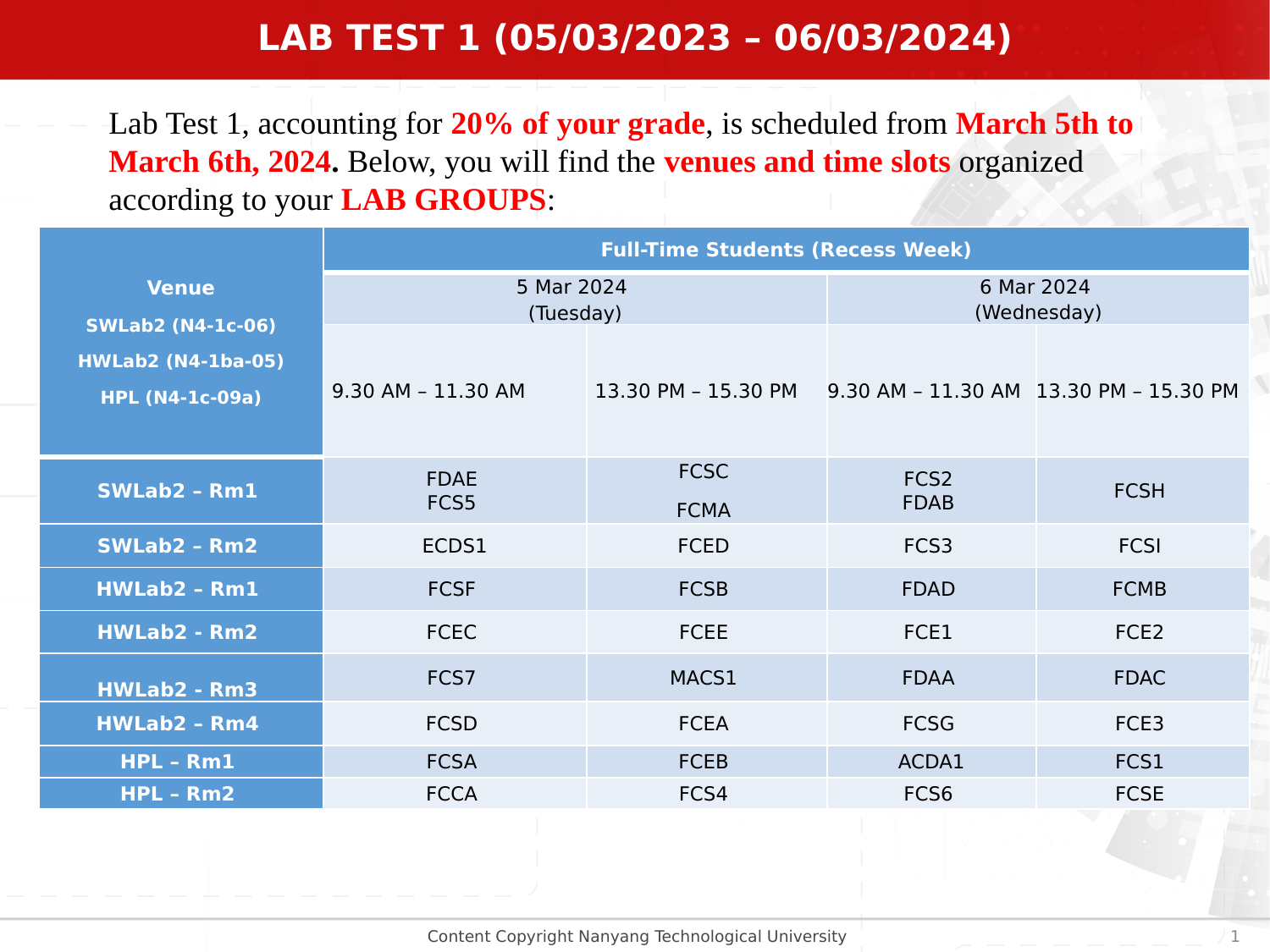

# Lab Test 1 (05/03/2023 – 06/03/2024)
Lab Test 1, accounting for 20% of your grade, is scheduled from March 5th to March 6th, 2024. Below, you will find the venues and time slots organized according to your LAB GROUPS:

| Venue SWLab2 (N4-1c-06) HWLab2 (N4-1ba-05) HPL (N4-1c-09a) | Full-Time Students (Recess Week) |  |  |  |
| --- | --- | --- | --- | --- |
|  | 5 Mar 2024 (Tuesday) |  | 6 Mar 2024 (Wednesday) |  |
|  | 9.30 AM – 11.30 AM | 13.30 PM – 15.30 PM | 9.30 AM – 11.30 AM | 13.30 PM – 15.30 PM |
| SWLab2 – Rm1 | FDAE FCS5 | FCSC FCMA | FCS2 FDAB | FCSH |
| SWLab2 – Rm2 | ECDS1 | FCED | FCS3 | FCSI |
| HWLab2 – Rm1 | FCSF | FCSB | FDAD | FCMB |
| HWLab2 - Rm2 | FCEC | FCEE | FCE1 | FCE2 |
| HWLab2 - Rm3 | FCS7 | MACS1 | FDAA | FDAC |
| HWLab2 – Rm4 | FCSD | FCEA | FCSG | FCE3 |
| HPL – Rm1 | FCSA | FCEB | ACDA1 | FCS1 |
| HPL – Rm2 | FCCA | FCS4 | FCS6 | FCSE |